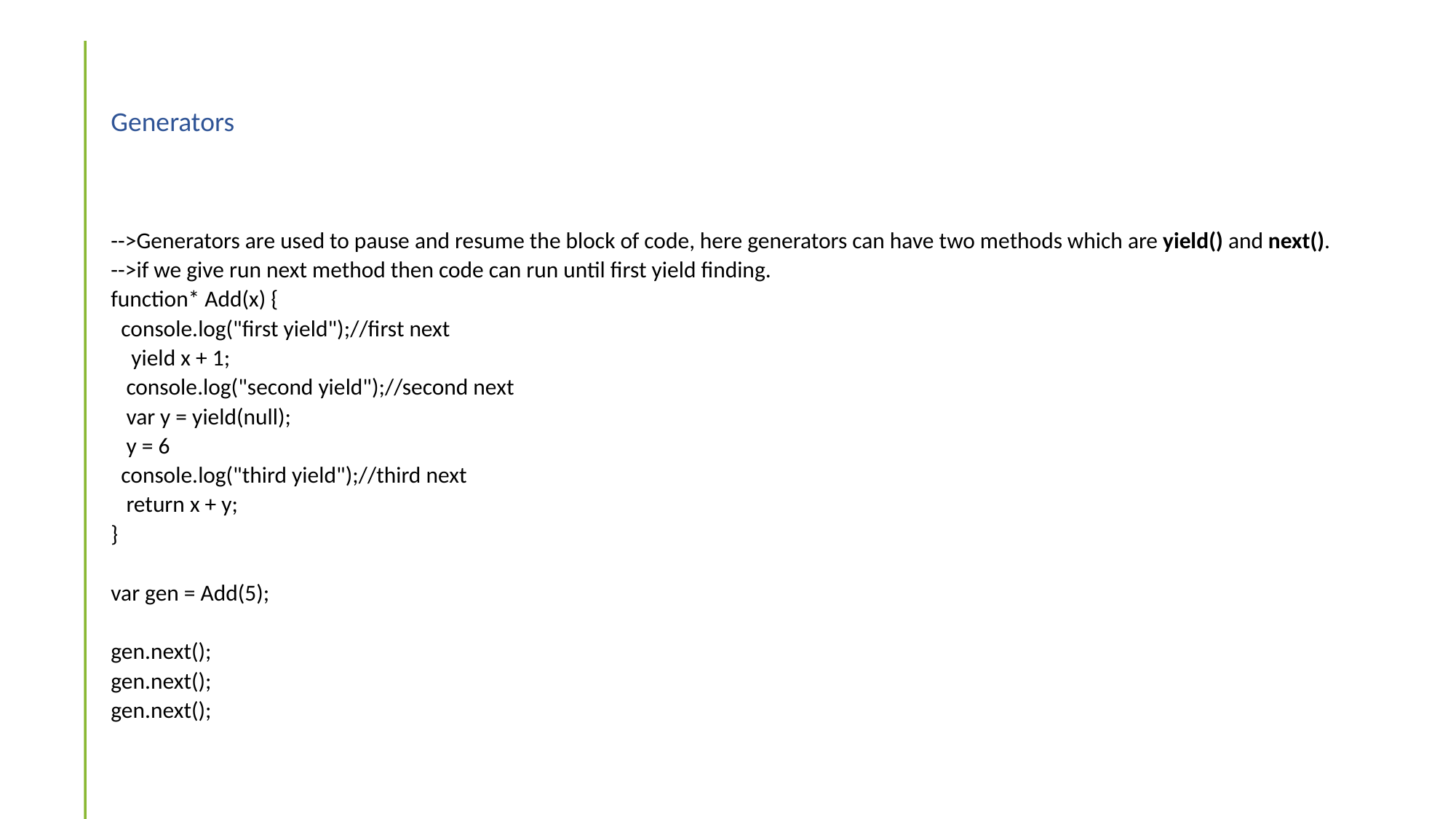

# Generators
-->Generators are used to pause and resume the block of code, here generators can have two methods which are yield() and next().
-->if we give run next method then code can run until first yield finding.
function* Add(x) {
  console.log("first yield");//first next
    yield x + 1;
   console.log("second yield");//second next
   var y = yield(null);
   y = 6
  console.log("third yield");//third next
   return x + y;
}

var gen = Add(5);

gen.next();
gen.next();
gen.next();